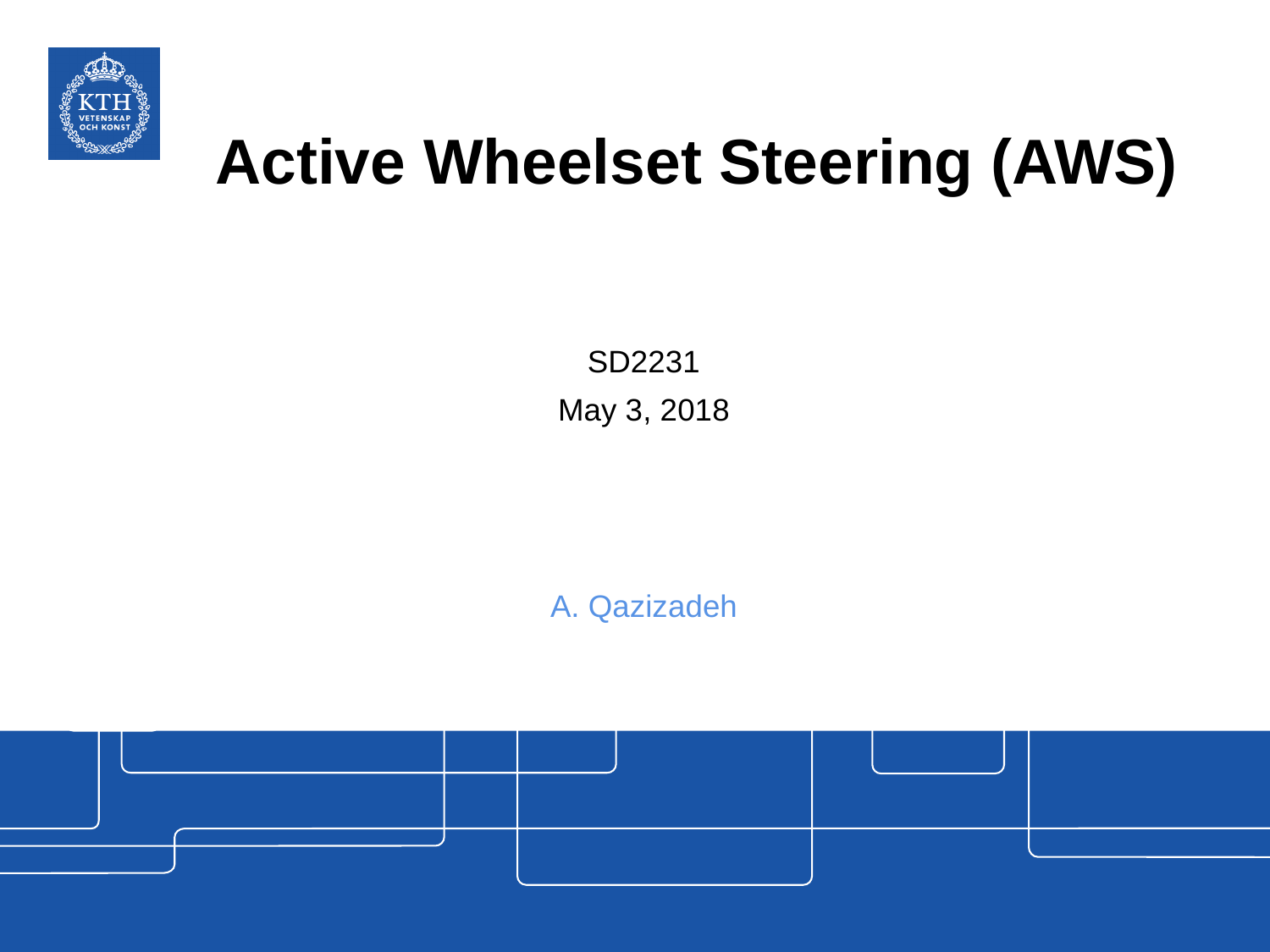

# Active Wheelset Steering (AWS)

SD2231
May 3, 2018

A. Qazizadeh